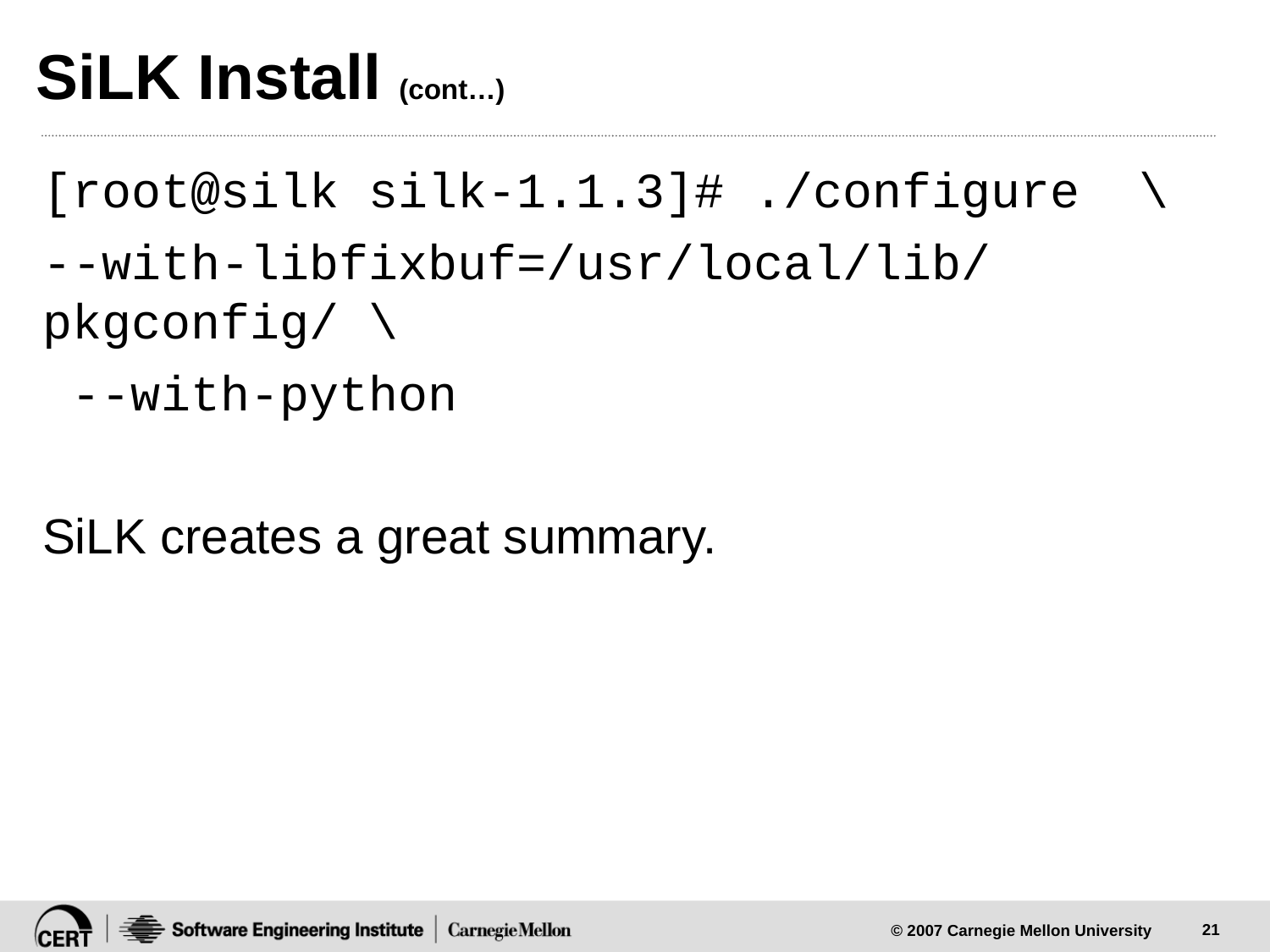

# SiLK Install (cont…)
[root@silk silk-1.1.3]# ./configure  \
--with-libfixbuf=/usr/local/lib/pkgconfig/ \
 --with-python

SiLK creates a great summary.